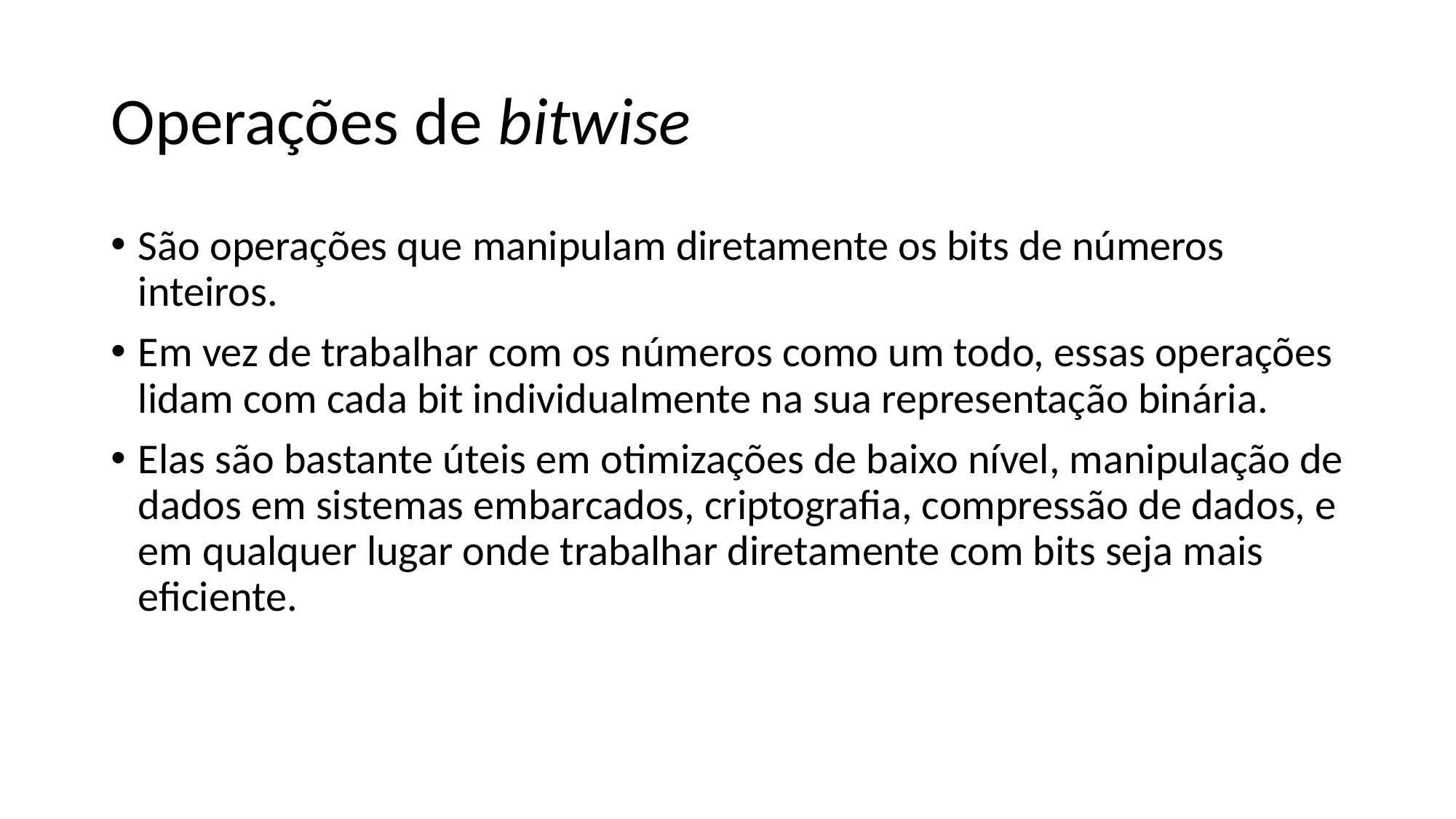

# Operações de bitwise
São operações que manipulam diretamente os bits de números inteiros.
Em vez de trabalhar com os números como um todo, essas operações lidam com cada bit individualmente na sua representação binária.
Elas são bastante úteis em otimizações de baixo nível, manipulação de dados em sistemas embarcados, criptografia, compressão de dados, e em qualquer lugar onde trabalhar diretamente com bits seja mais eficiente.